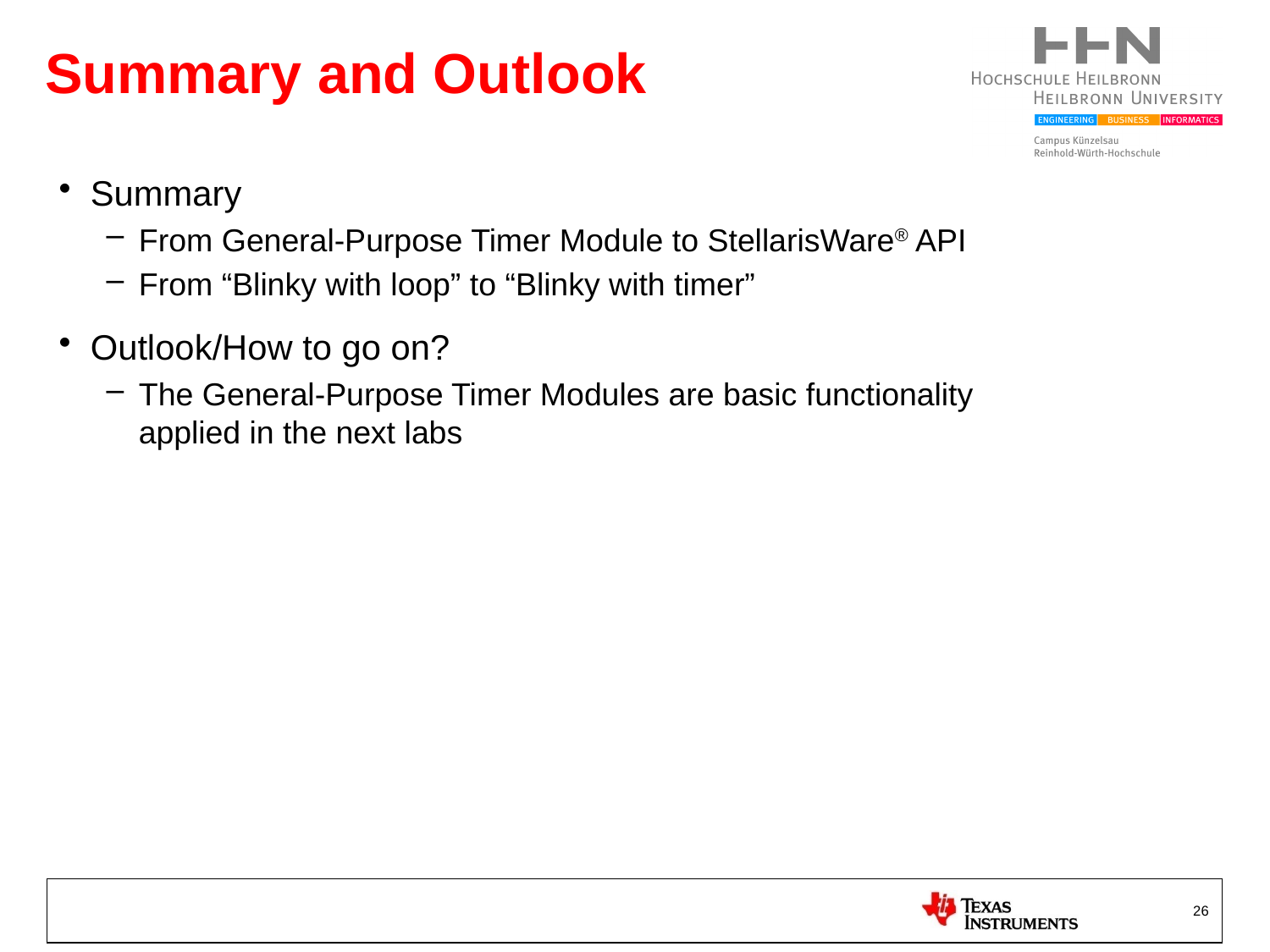

# Summary and Outlook
Summary
From General-Purpose Timer Module to StellarisWare® API
From “Blinky with loop” to “Blinky with timer”
Outlook/How to go on?
The General-Purpose Timer Modules are basic functionality
applied in the next labs

26